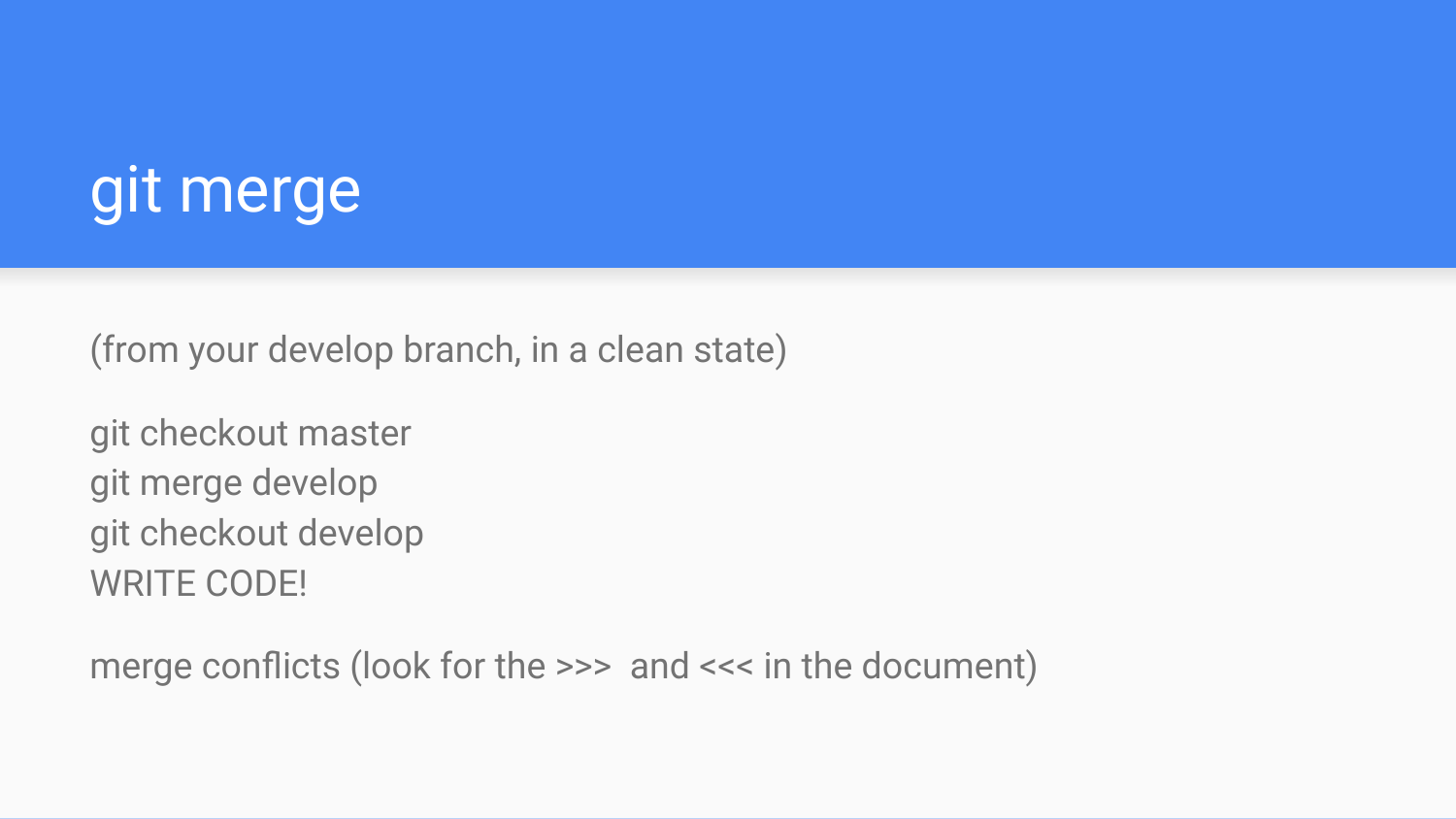

# git merge
(from your develop branch, in a clean state)
git checkout master
git merge develop
git checkout develop
WRITE CODE!
merge conflicts (look for the >>>  and <<< in the document)